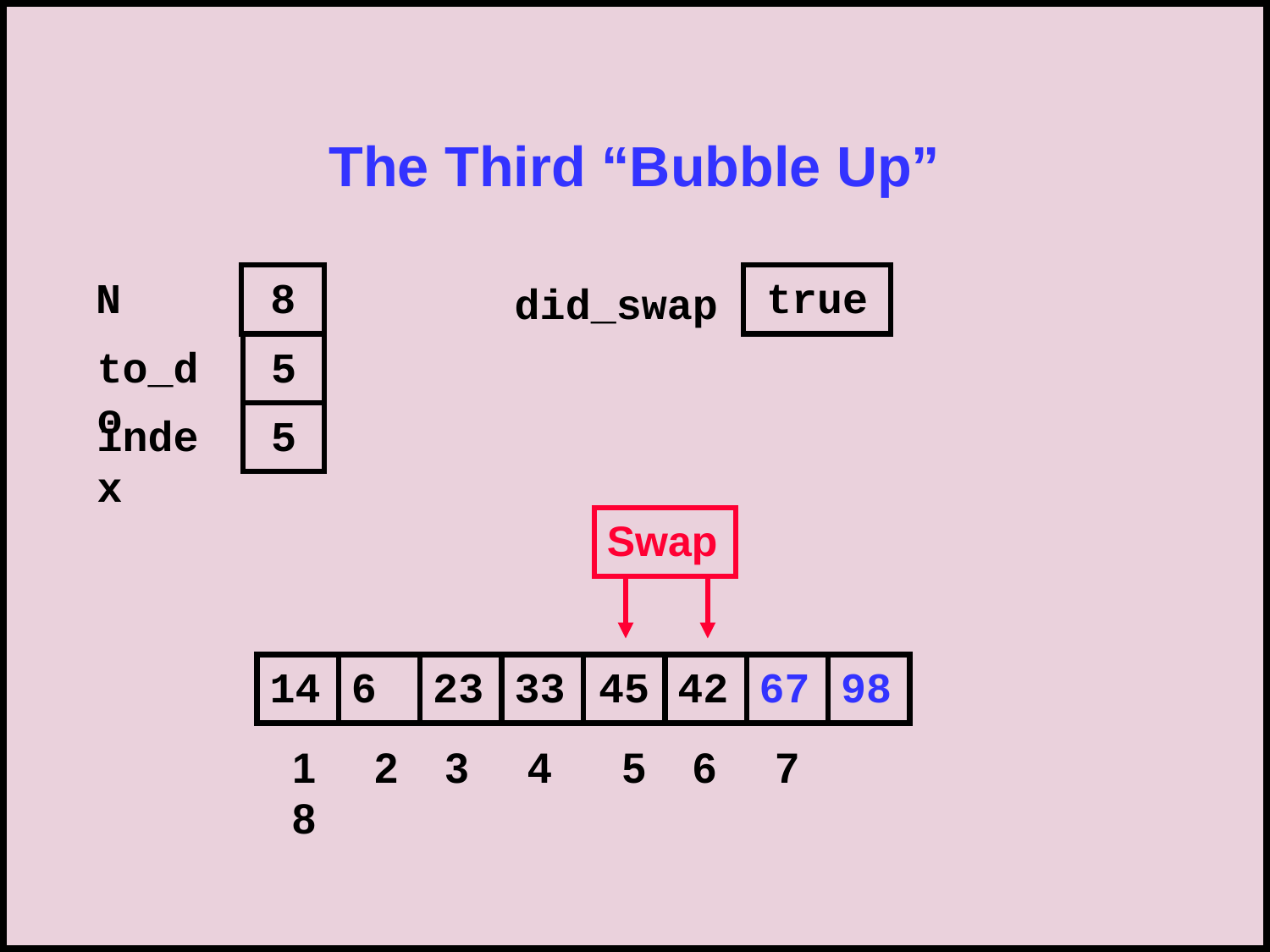

# The Third “Bubble Up”
N
8
true
did_swap
to_do
5
index
5
Swap
14
6
23
33
45
42
67
98
1     2    3     4      5    6     7     8